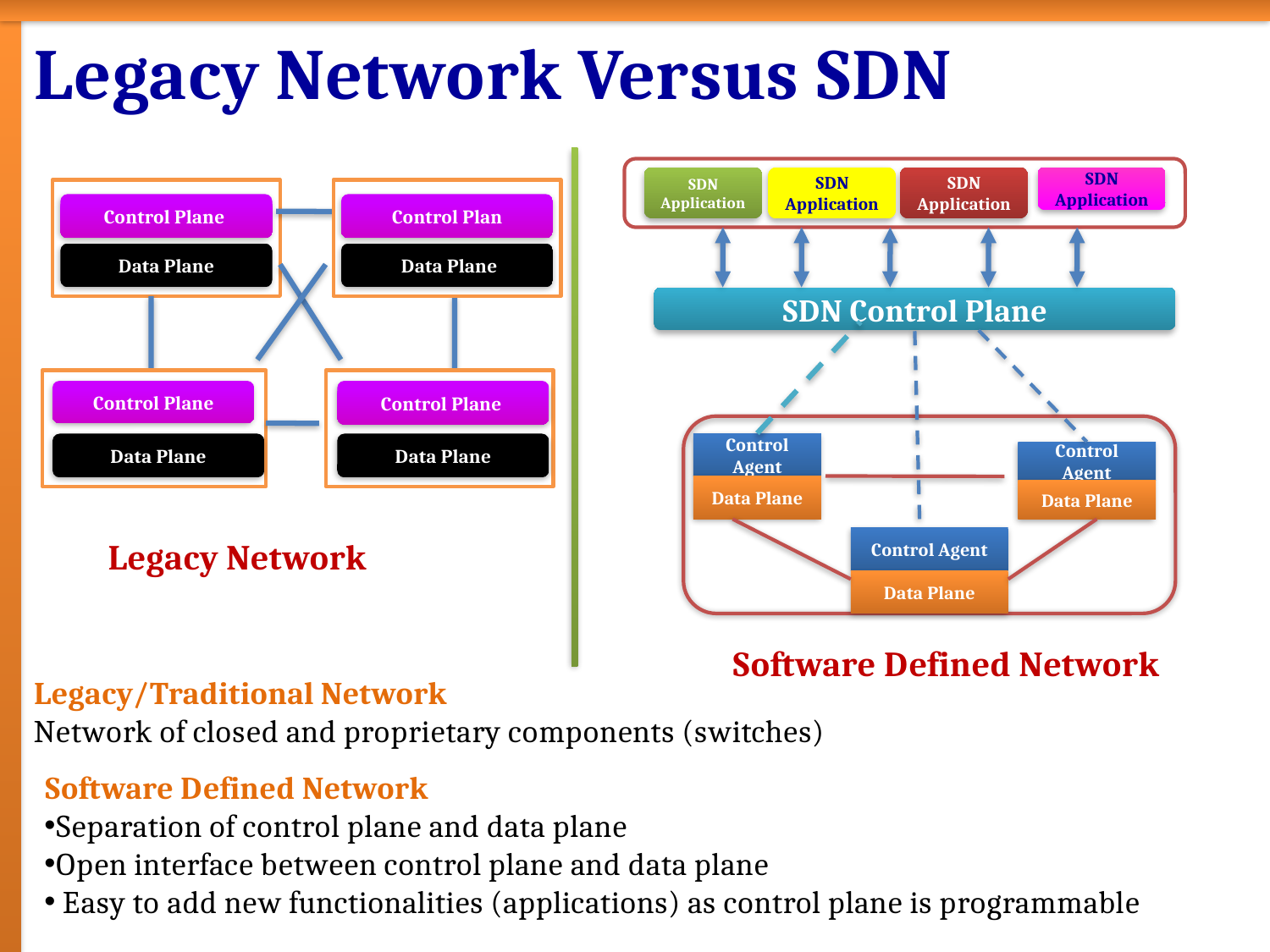

# Legacy Network Versus SDN

SDN Application
SDN Application
SDN Application
SDN Application
SDN Control Plane

Control Agent
Data Plane
Control Agent
Data Plane
Control Agent
Data Plane

Control Plane
Data Plane

Control Plan
 Data Plane

Control Plane

Data Plane

Control Plane
Data Plane
Legacy Network
Software Defined Network
Legacy/Traditional Network
Network of closed and proprietary components (switches)
Software Defined Network
Separation of control plane and data plane
Open interface between control plane and data plane
 Easy to add new functionalities (applications) as control plane is programmable